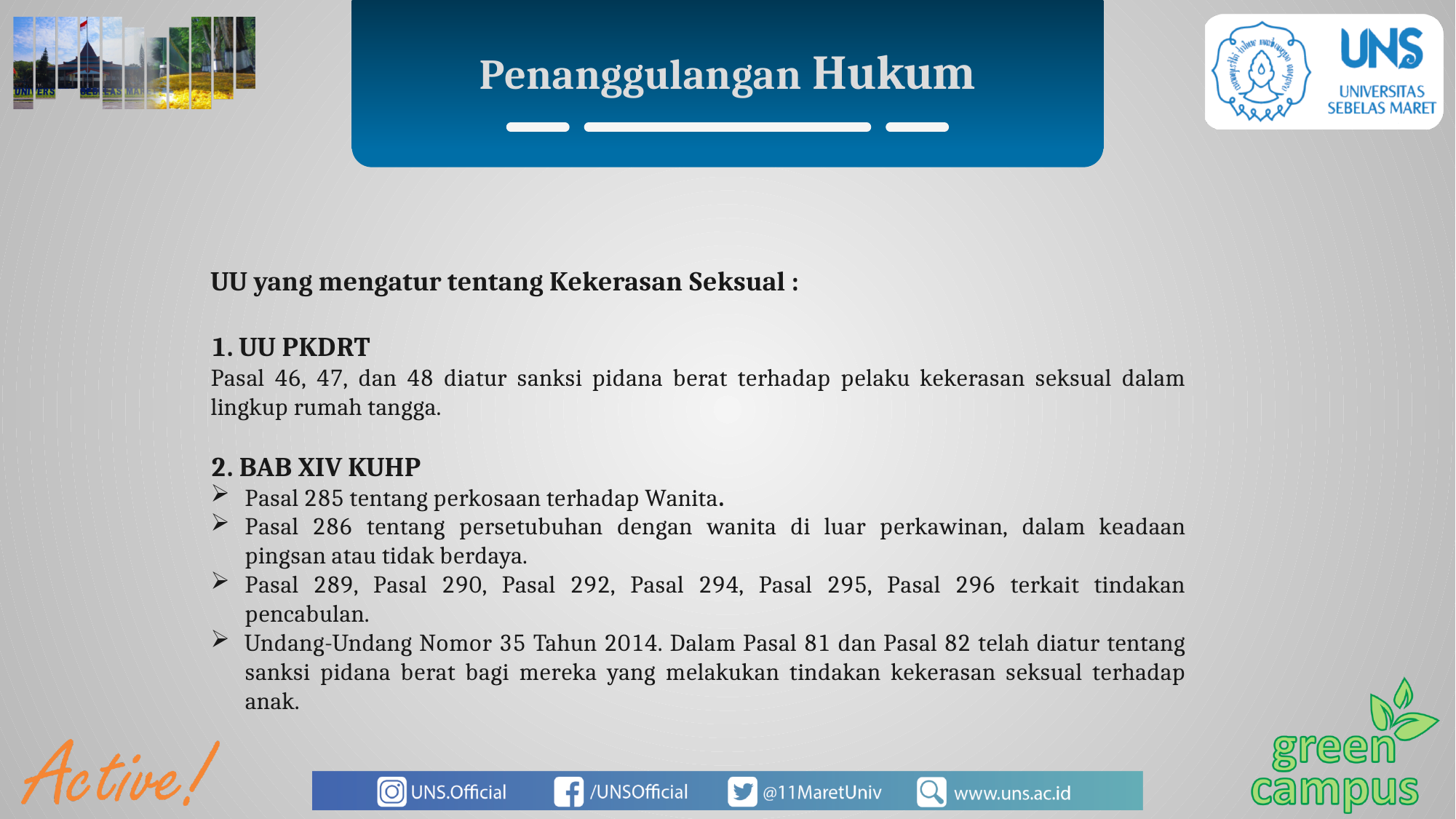

Penanggulangan Hukum
UU yang mengatur tentang Kekerasan Seksual :

1. UU PKDRT
Pasal 46, 47, dan 48 diatur sanksi pidana berat terhadap pelaku kekerasan seksual dalam lingkup rumah tangga.

2. BAB XIV KUHP
Pasal 285 tentang perkosaan terhadap Wanita.
Pasal 286 tentang persetubuhan dengan wanita di luar perkawinan, dalam keadaan pingsan atau tidak berdaya.
Pasal 289, Pasal 290, Pasal 292, Pasal 294, Pasal 295, Pasal 296 terkait tindakan pencabulan.
Undang-Undang Nomor 35 Tahun 2014. Dalam Pasal 81 dan Pasal 82 telah diatur tentang sanksi pidana berat bagi mereka yang melakukan tindakan kekerasan seksual terhadap anak.